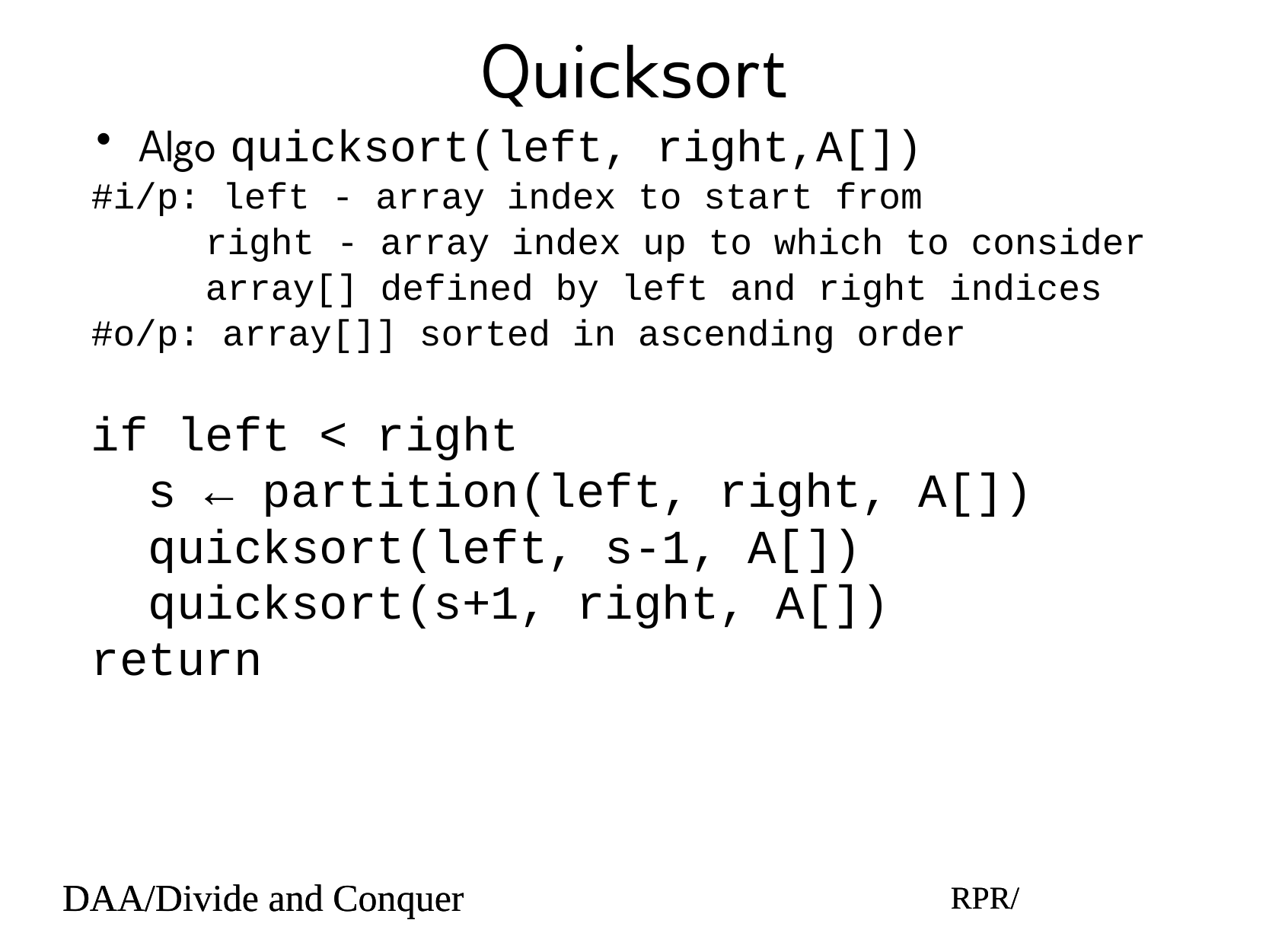

# Quicksort
Algo quicksort(left, right,A[])
#i/p: left - array index to start from
right - array index up to which to consider
array[] defined by left and right indices
#o/p: array[]] sorted in ascending order

if left < right
s ← partition(left, right, A[])
quicksort(left, s-1, A[])
quicksort(s+1, right, A[])
return
DAA/Divide and Conquer
RPR/
14